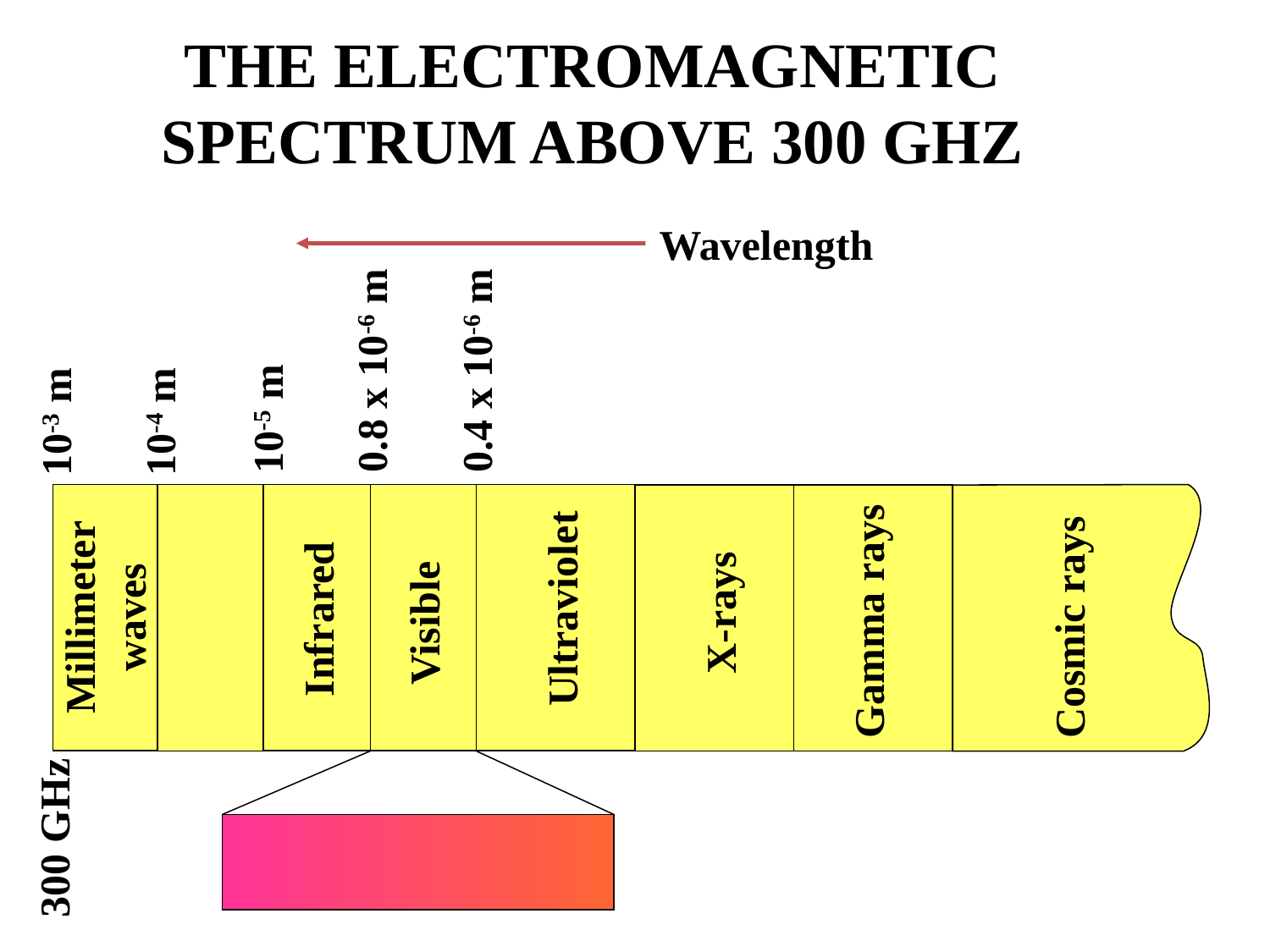

THE ELECTROMAGNETIC SPECTRUM ABOVE 300 GHZ
Wavelength

0.8 x 10-6 m
0.4 x 10-6 m
10-5 m
10-3 m
10-4 m

Millimeter
waves
Ultraviolet
X-rays
Infrared
Gamma rays
Visible
Cosmic rays

300 GHz